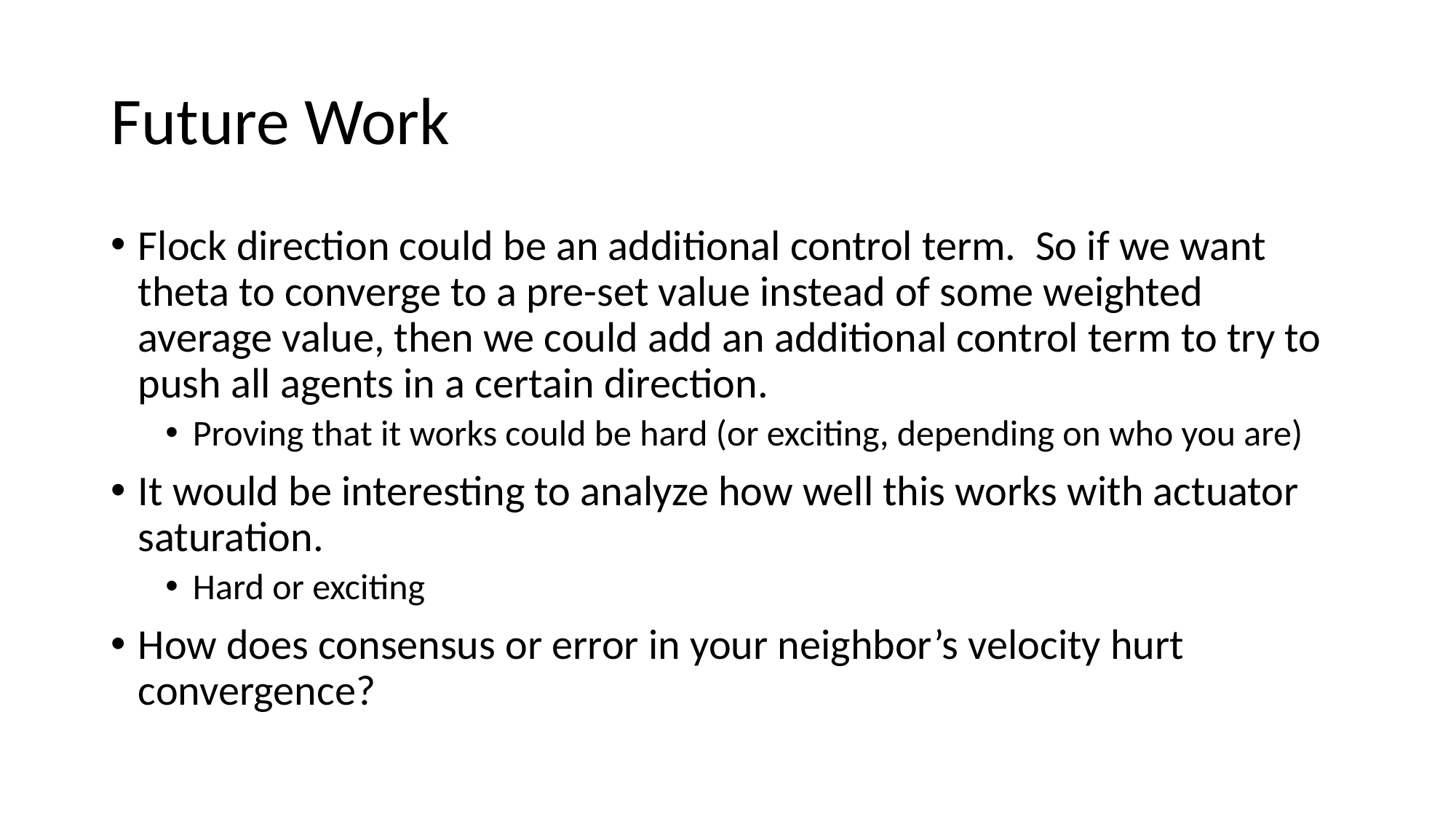

# Future Work
Flock direction could be an additional control term.  So if we want theta to converge to a pre-set value instead of some weighted average value, then we could add an additional control term to try to push all agents in a certain direction.
Proving that it works could be hard (or exciting, depending on who you are)
It would be interesting to analyze how well this works with actuator saturation.
Hard or exciting
How does consensus or error in your neighbor’s velocity hurt convergence?